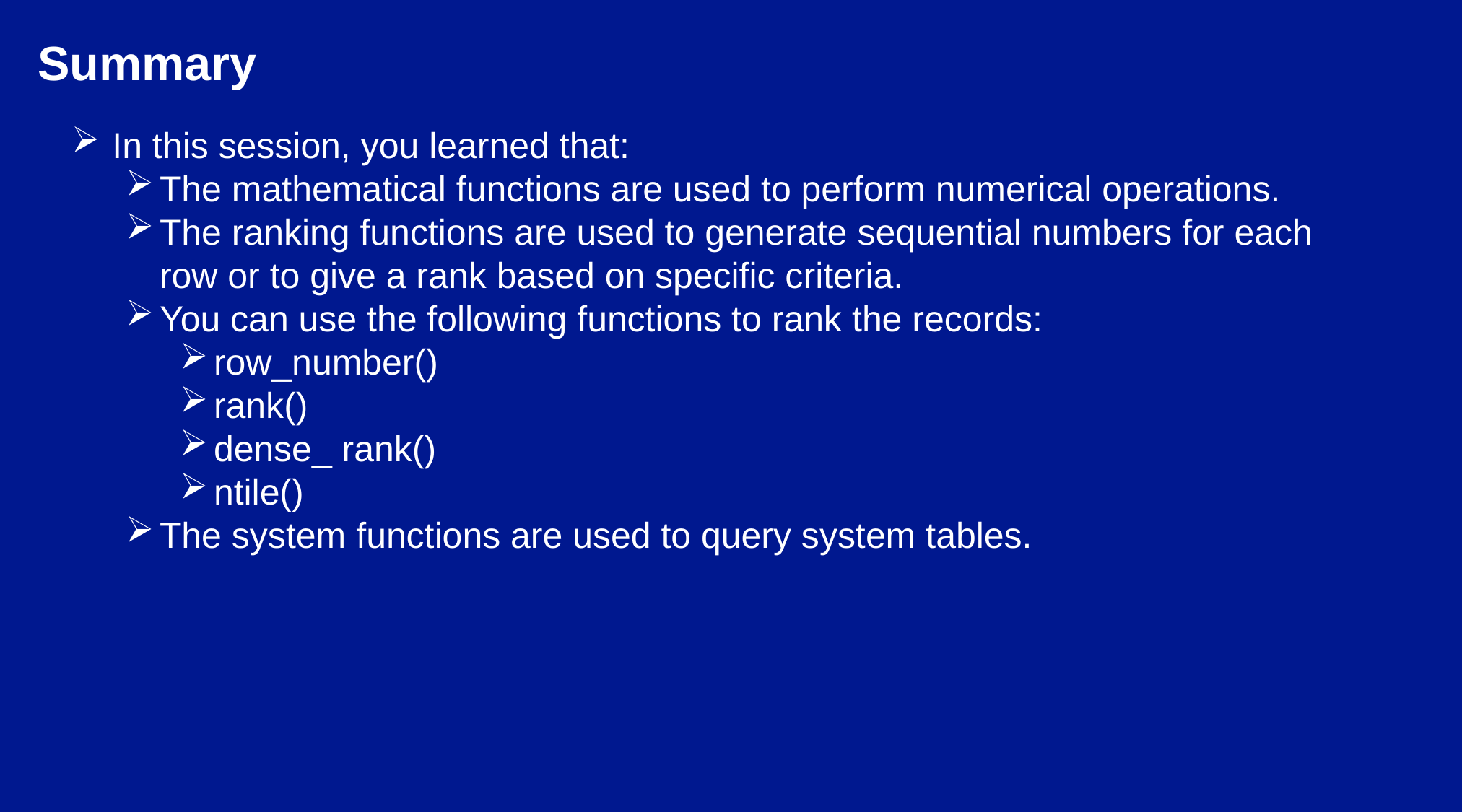

Summary
In this session, you learned that:
The mathematical functions are used to perform numerical operations.
The ranking functions are used to generate sequential numbers for each row or to give a rank based on specific criteria.
You can use the following functions to rank the records:
row_number()
rank()
dense_ rank()
ntile()
The system functions are used to query system tables.